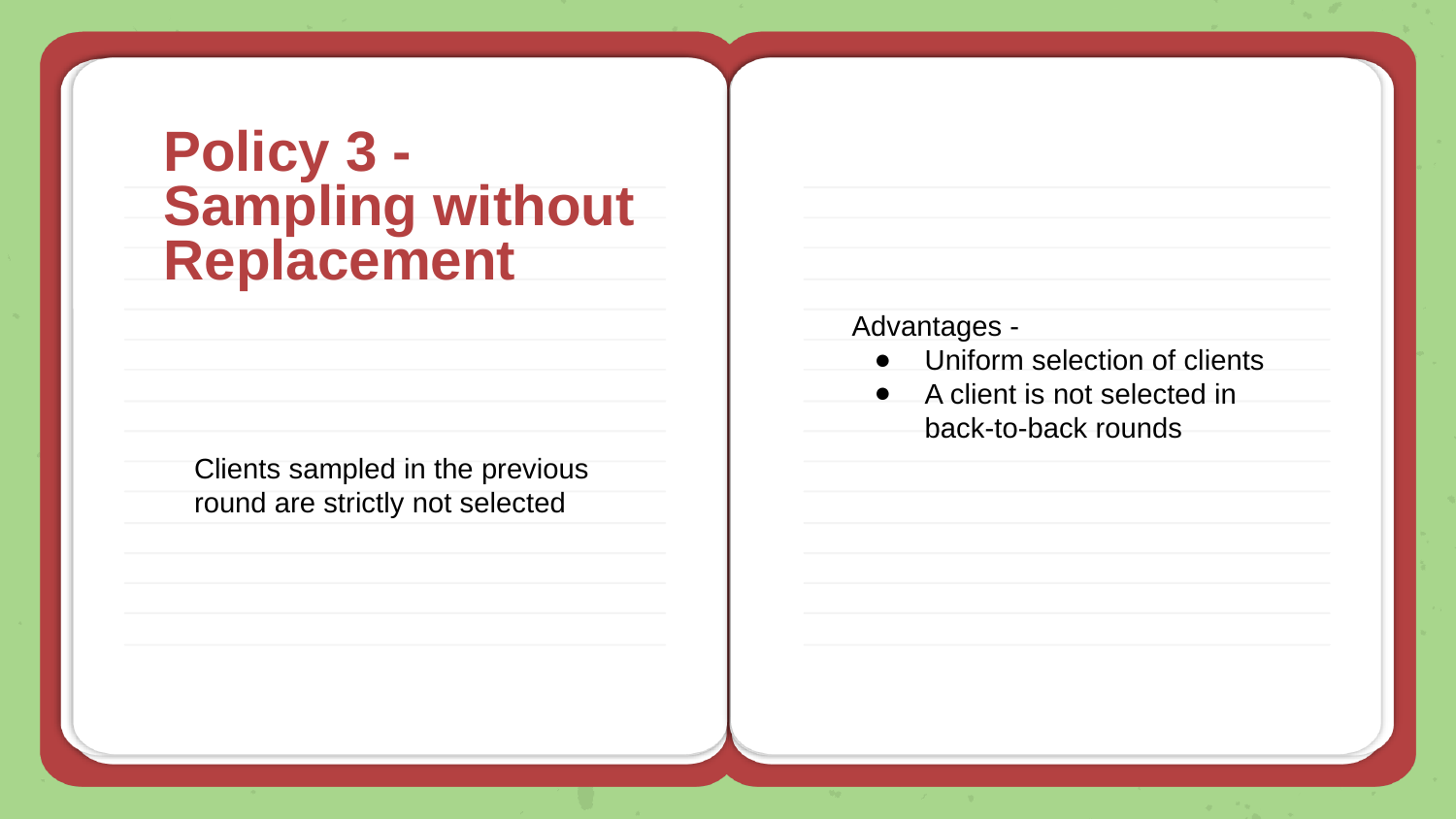

# Policy 3 - Sampling without Replacement

Advantages -
Uniform selection of clients
A client is not selected in back-to-back rounds
Clients sampled in the previous round are strictly not selected